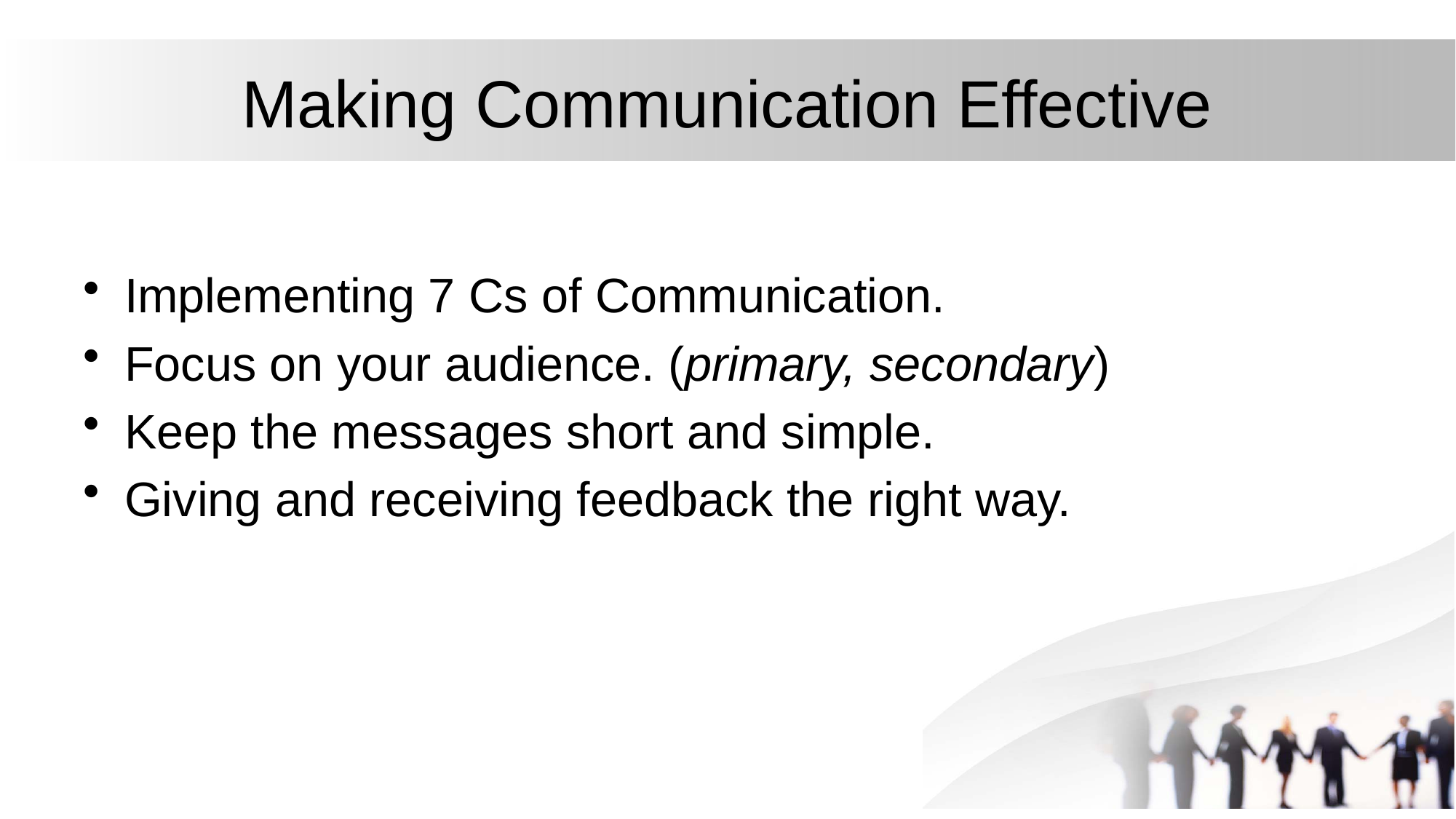

# Making Communication Effective

Implementing 7 Cs of Communication.
Focus on your audience. (primary, secondary)
Keep the messages short and simple.
Giving and receiving feedback the right way.